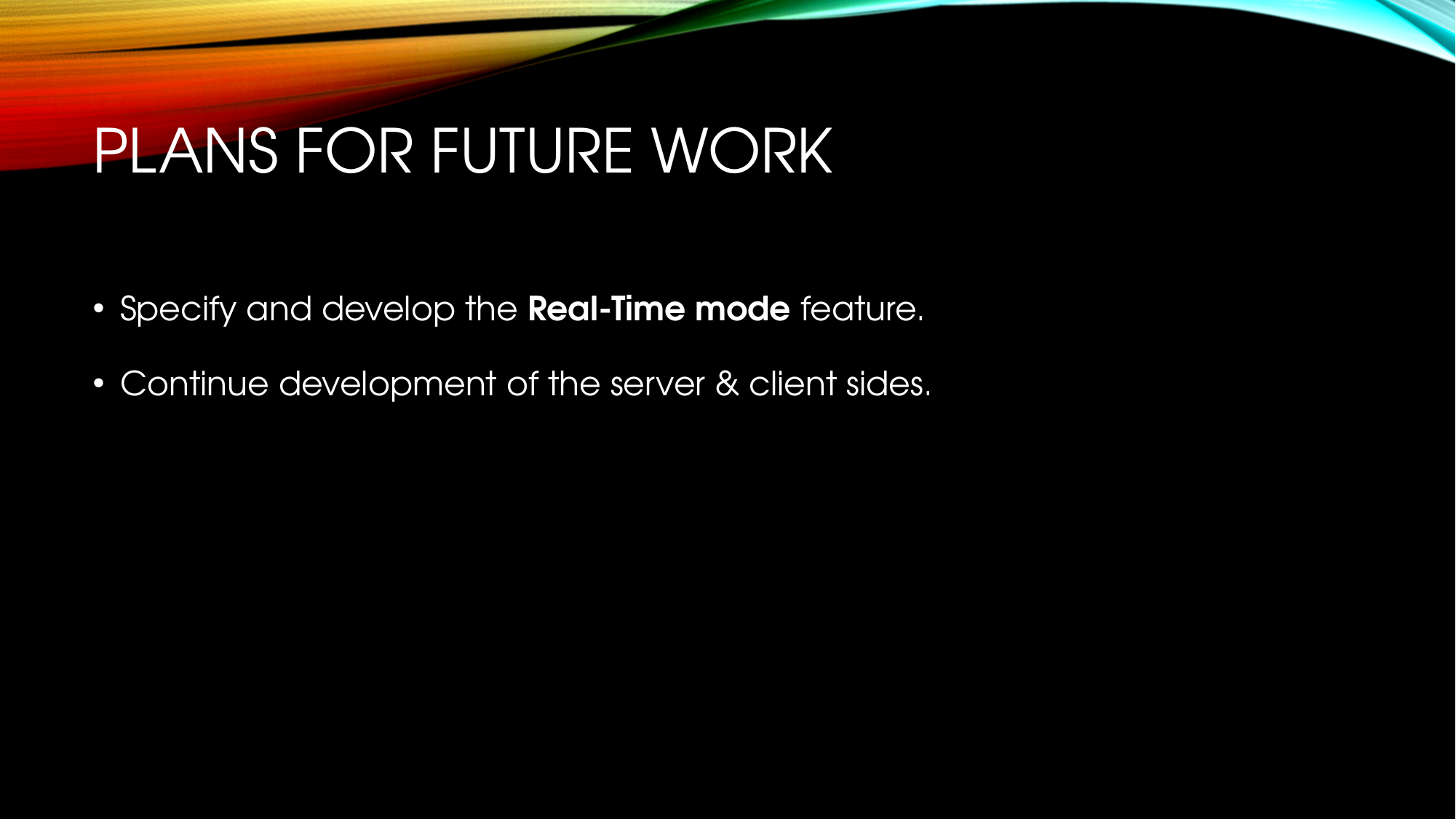

# Plans for Future Work
Specify and develop the Real-Time mode feature.
Continue development of the server & client sides.